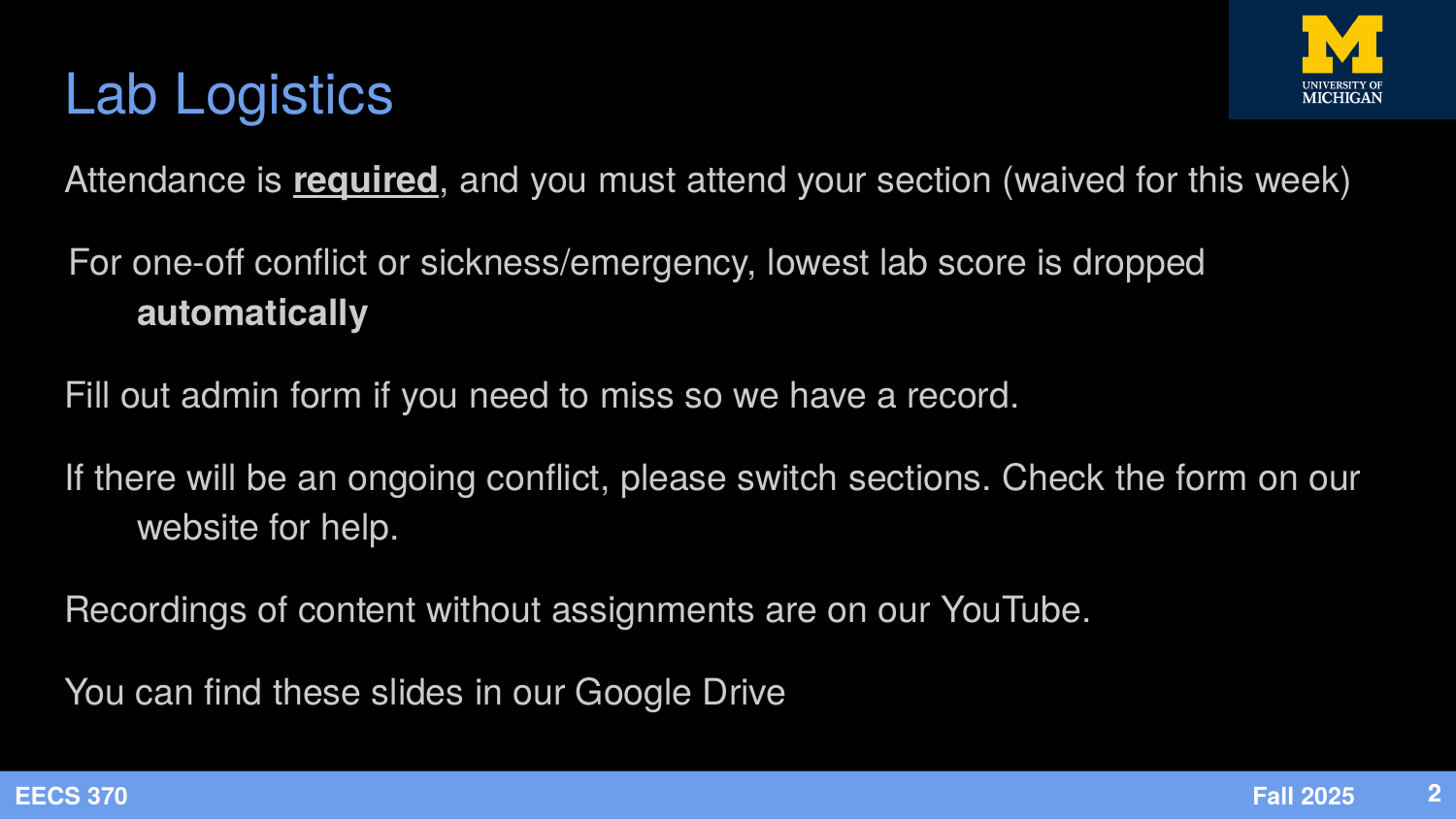

# Lab Logistics
Attendance is required, and you must attend your section (waived for this week)
For one-off conflict or sickness/emergency, lowest lab score is dropped automatically
Fill out admin form if you need to miss so we have a record.
If there will be an ongoing conflict, please switch sections. Check the form on our website for help.
Recordings of content without assignments are on our YouTube.
You can find these slides in our Google Drive
2